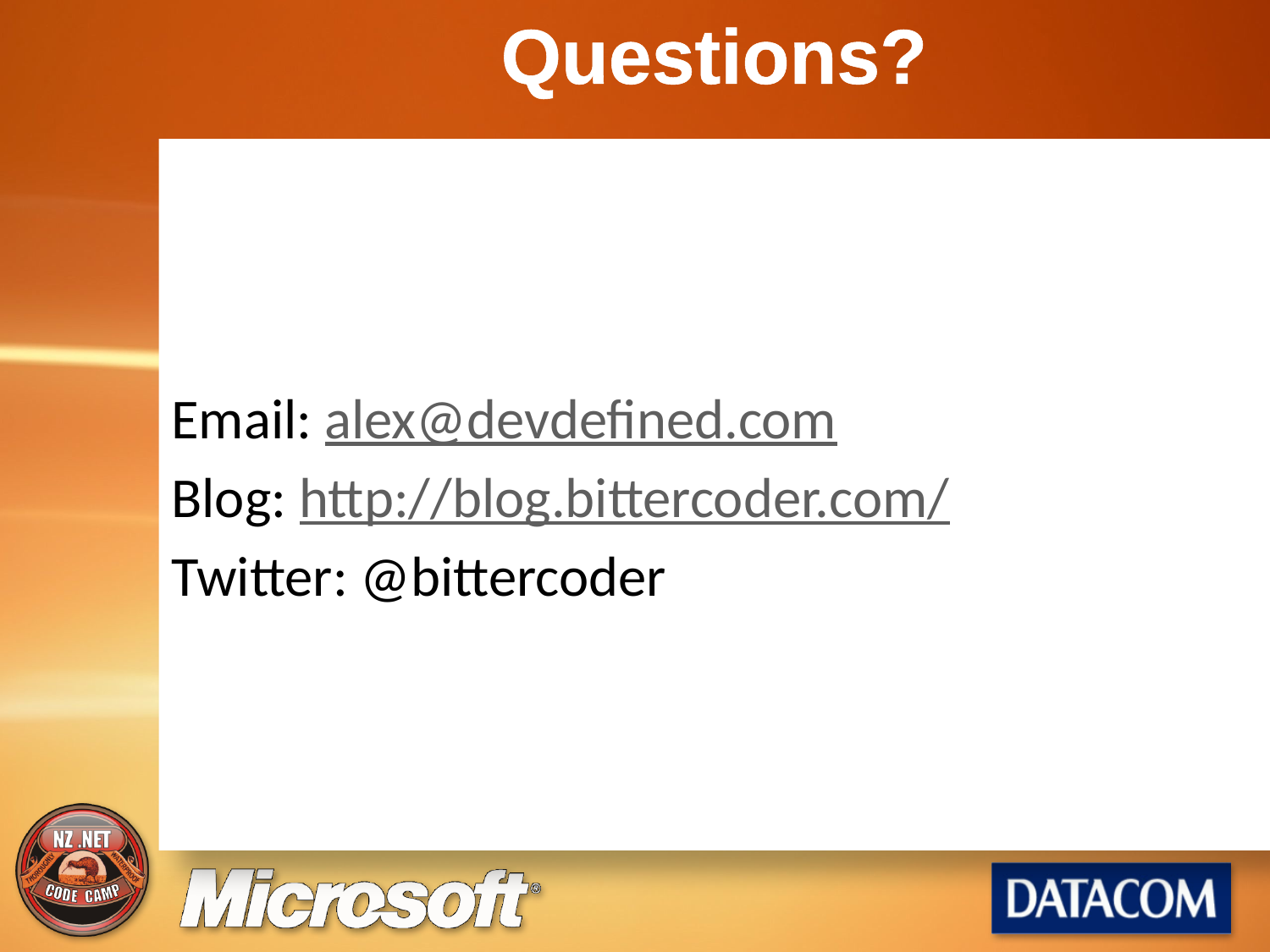

# Questions?

Email: alex@devdefined.com
Blog: http://blog.bittercoder.com/
Twitter: @bittercoder